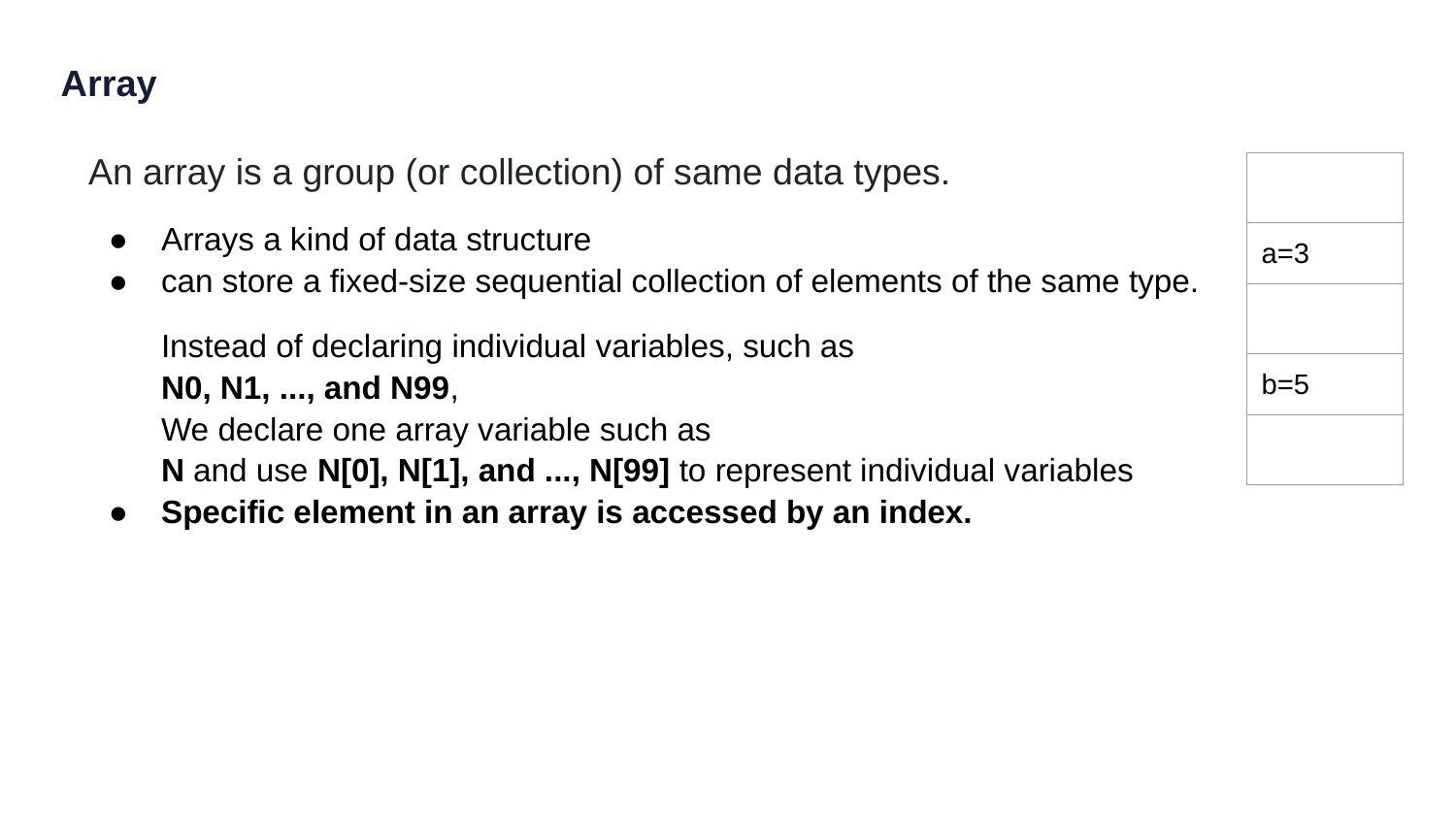

# Array
An array is a group (or collection) of same data types.
Arrays a kind of data structure
can store a fixed-size sequential collection of elements of the same type.
Instead of declaring individual variables, such as
N0, N1, ..., and N99,
We declare one array variable such as
N and use N[0], N[1], and ..., N[99] to represent individual variables
Specific element in an array is accessed by an index.
|  |
| --- |
| a=3 |
|  |
| b=5 |
|  |